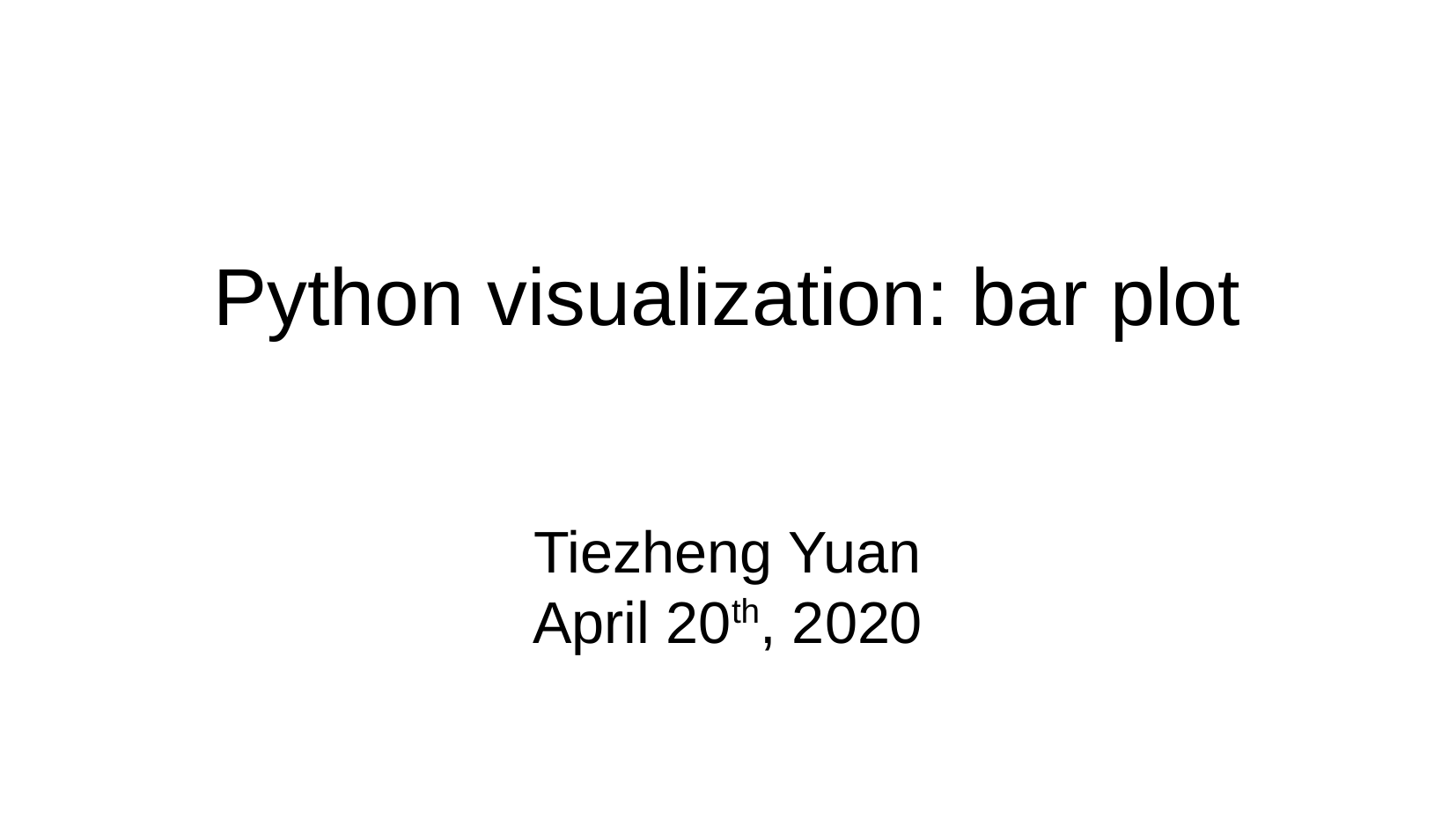

Python visualization: bar plot
Tiezheng Yuan
April 20th, 2020